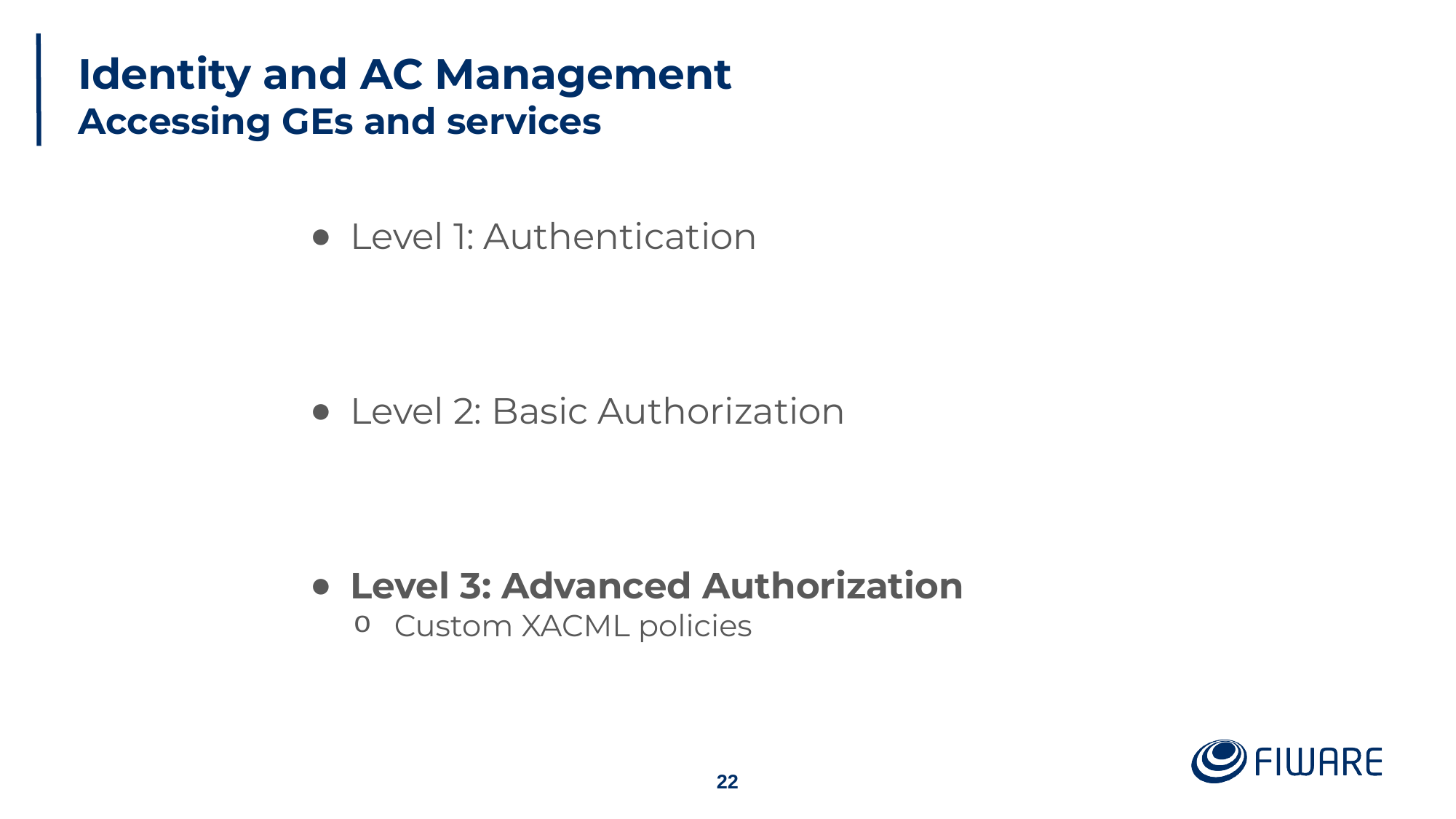

# Identity and AC Management Accessing GEs and services
Level 1: Authentication

Level 2: Basic Authorization

Level 3: Advanced Authorization
Custom XACML policies

22